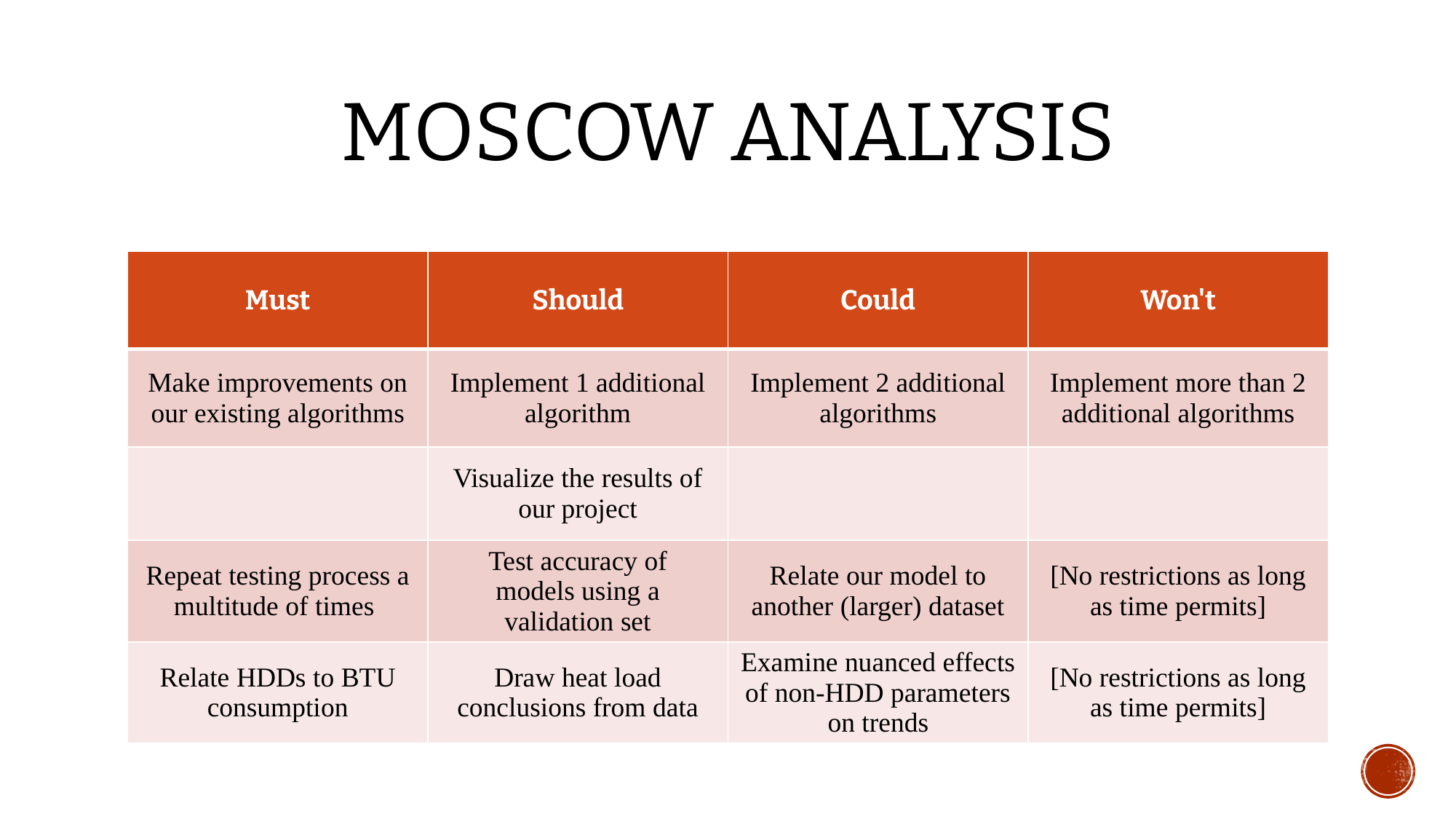

# Moscow Analysis
| Must | Should | Could | Won't |
| --- | --- | --- | --- |
| Make improvements on our existing algorithms | Implement 1 additional algorithm | Implement 2 additional algorithms | Implement more than 2 additional algorithms |
|  | Visualize the results of our project |  |  |
| Repeat testing process a multitude of times | Test accuracy of models using a validation set | Relate our model to another (larger) dataset | [No restrictions as long as time permits] |
| Relate HDDs to BTU consumption | Draw heat load conclusions from data | Examine nuanced effects of non-HDD parameters on trends | [No restrictions as long as time permits] |